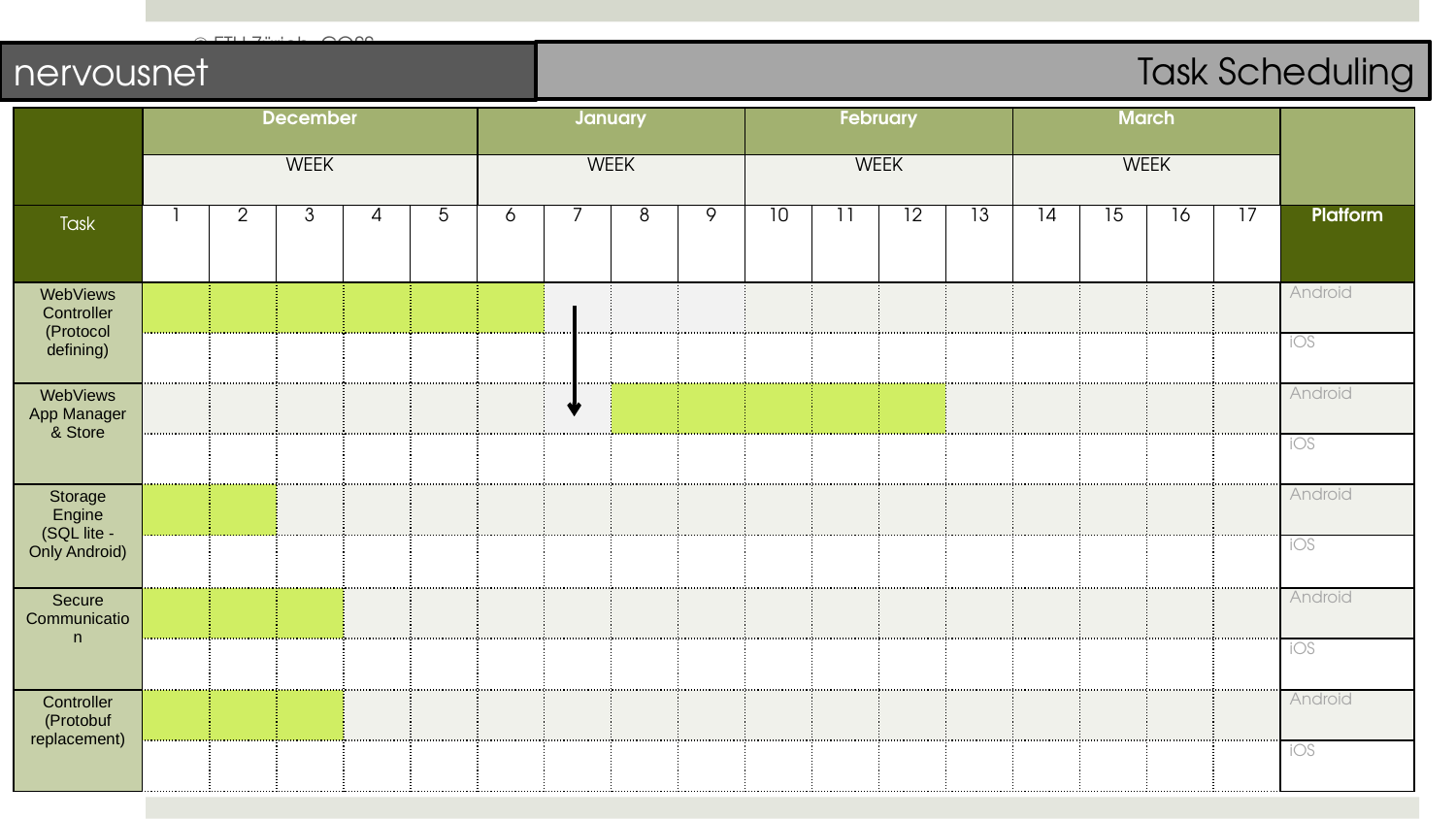

© ETH Zürich, COSS
Task Scheduling
nervousnet
|  | December |  |  |  |  | January |  |  |  | February |  |  |  | March |  |  |  |  |
| --- | --- | --- | --- | --- | --- | --- | --- | --- | --- | --- | --- | --- | --- | --- | --- | --- | --- | --- |
|  | WEEK |  |  |  |  | WEEK |  |  |  | WEEK |  |  |  | WEEK |  |  |  |  |
| Task | 1 | 2 | 3 | 4 | 5 | 6 | 7 | 8 | 9 | 10 | 11 | 12 | 13 | 14 | 15 | 16 | 17 | Platform |
| WebViews Controller (Protocol defining) |  |  |  |  |  |  |  |  |  |  |  |  |  |  |  |  |  | Android |
|  |  |  |  |  |  |  |  |  |  |  |  |  |  |  |  |  |  | iOS |
| WebViews App Manager & Store |  |  |  |  |  |  |  |  |  |  |  |  |  |  |  |  |  | Android |
|  |  |  |  |  |  |  |  |  |  |  |  |  |  |  |  |  |  | iOS |
| Storage Engine (SQL lite - Only Android) |  |  |  |  |  |  |  |  |  |  |  |  |  |  |  |  |  | Android |
|  |  |  |  |  |  |  |  |  |  |  |  |  |  |  |  |  |  | iOS |
| Secure Communication |  |  |  |  |  |  |  |  |  |  |  |  |  |  |  |  |  | Android |
|  |  |  |  |  |  |  |  |  |  |  |  |  |  |  |  |  |  | iOS |
| Controller (Protobuf replacement) |  |  |  |  |  |  |  |  |  |  |  |  |  |  |  |  |  | Android |
|  |  |  |  |  |  |  |  |  |  |  |  |  |  |  |  |  |  | iOS |